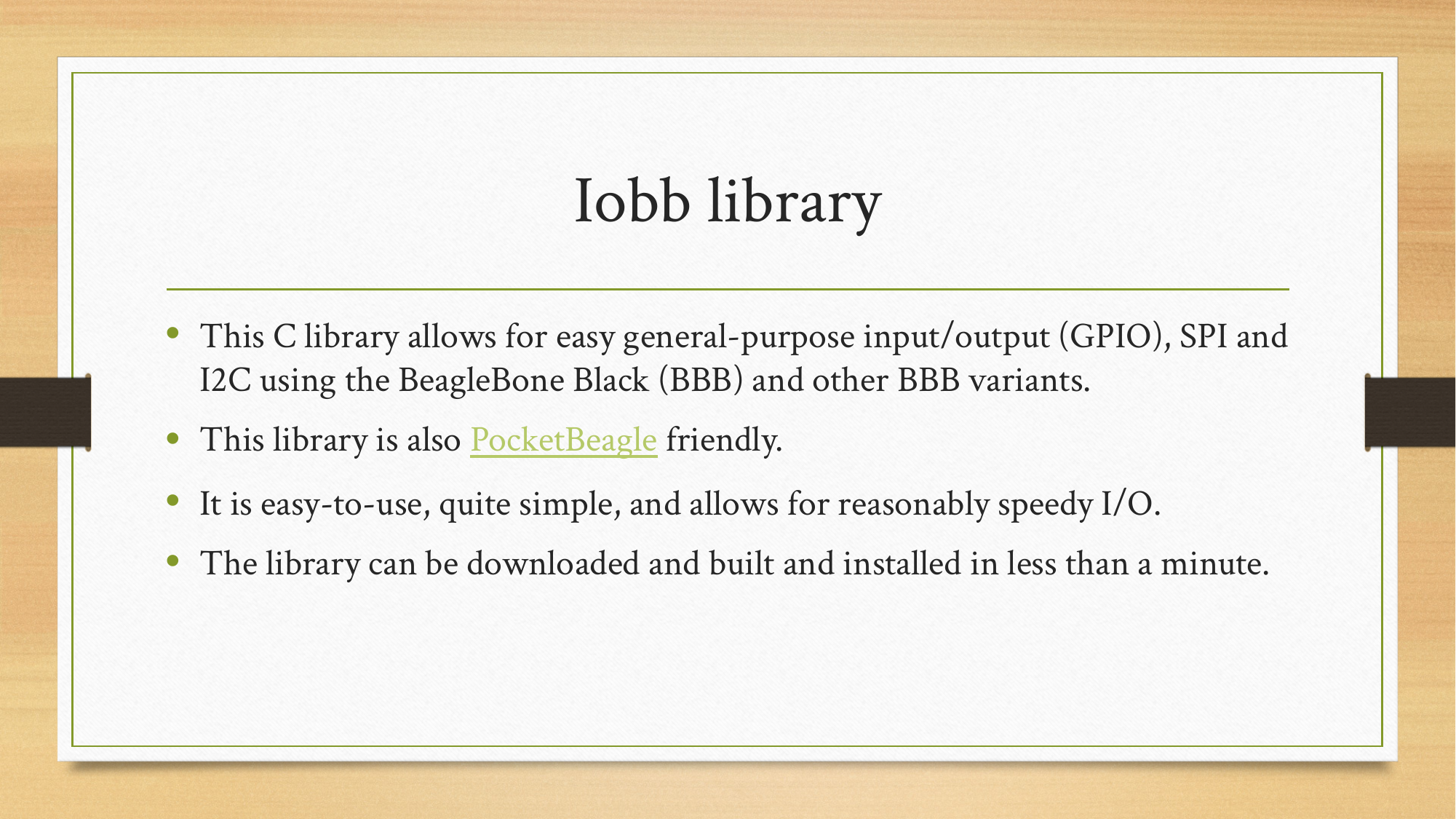

# Iobb library
This C library allows for easy general-purpose input/output (GPIO), SPI and I2C using the BeagleBone Black (BBB) and other BBB variants.
This library is also PocketBeagle friendly.
It is easy-to-use, quite simple, and allows for reasonably speedy I/O.
The library can be downloaded and built and installed in less than a minute.